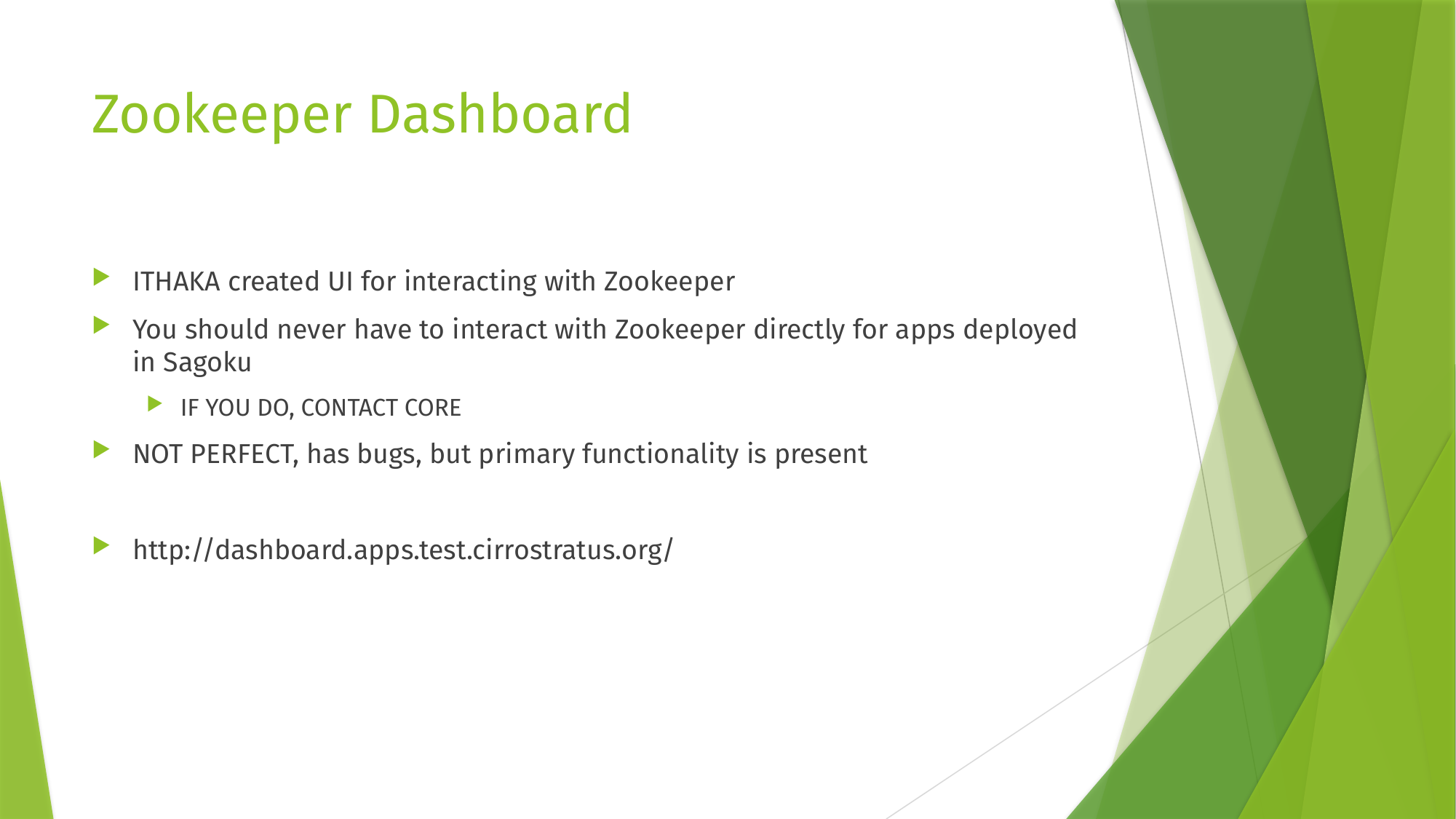

# Zookeeper Dashboard
ITHAKA created UI for interacting with Zookeeper
You should never have to interact with Zookeeper directly for apps deployed in Sagoku
IF YOU DO, CONTACT CORE
NOT PERFECT, has bugs, but primary functionality is present

http://dashboard.apps.test.cirrostratus.org/